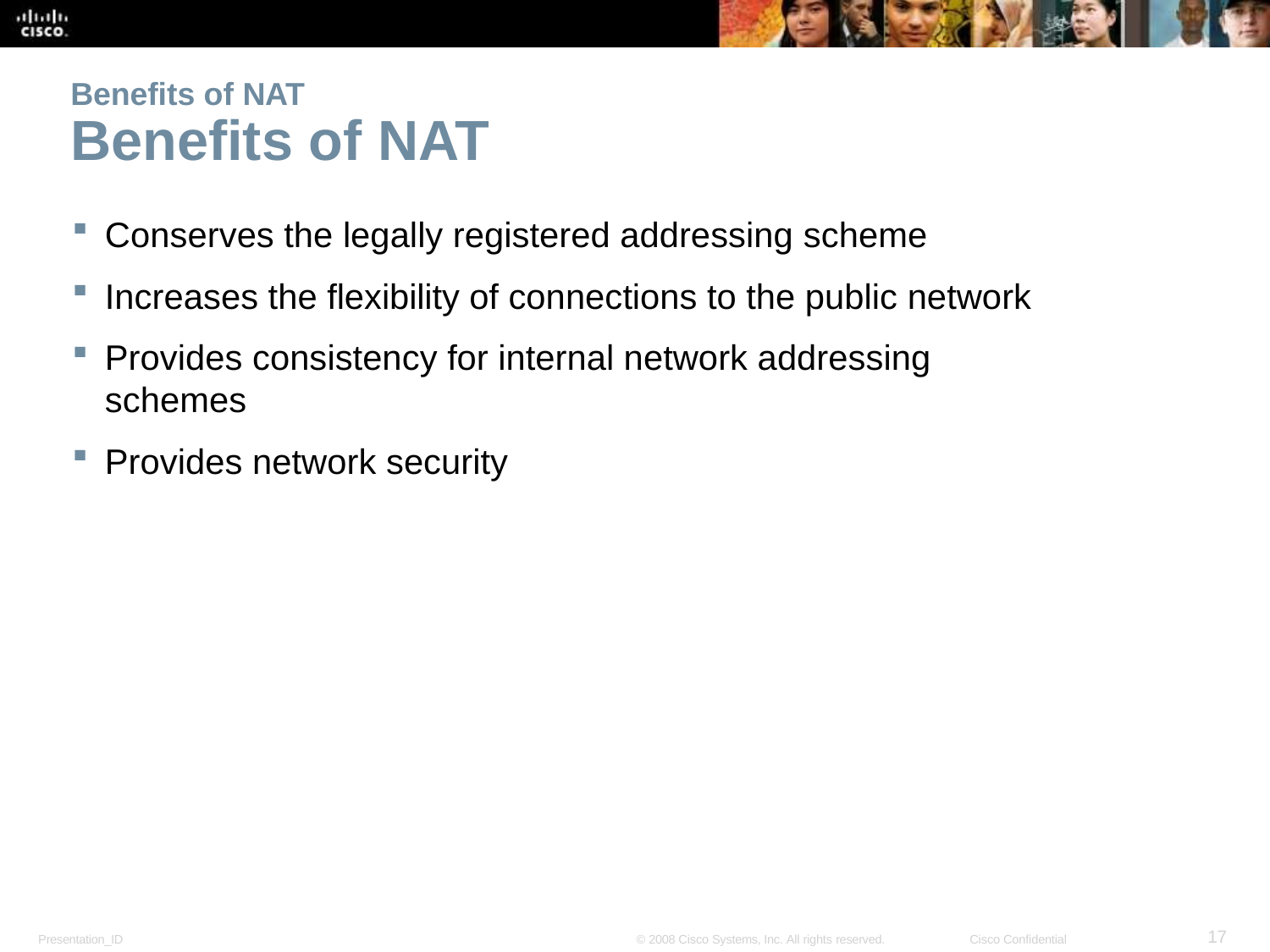

Benefits of NAT
# Benefits of NAT
Conserves the legally registered addressing scheme
Increases the flexibility of connections to the public network
Provides consistency for internal network addressing schemes
Provides network security
17
Presentation_ID
© 2008 Cisco Systems, Inc. All rights reserved.
Cisco Confidential